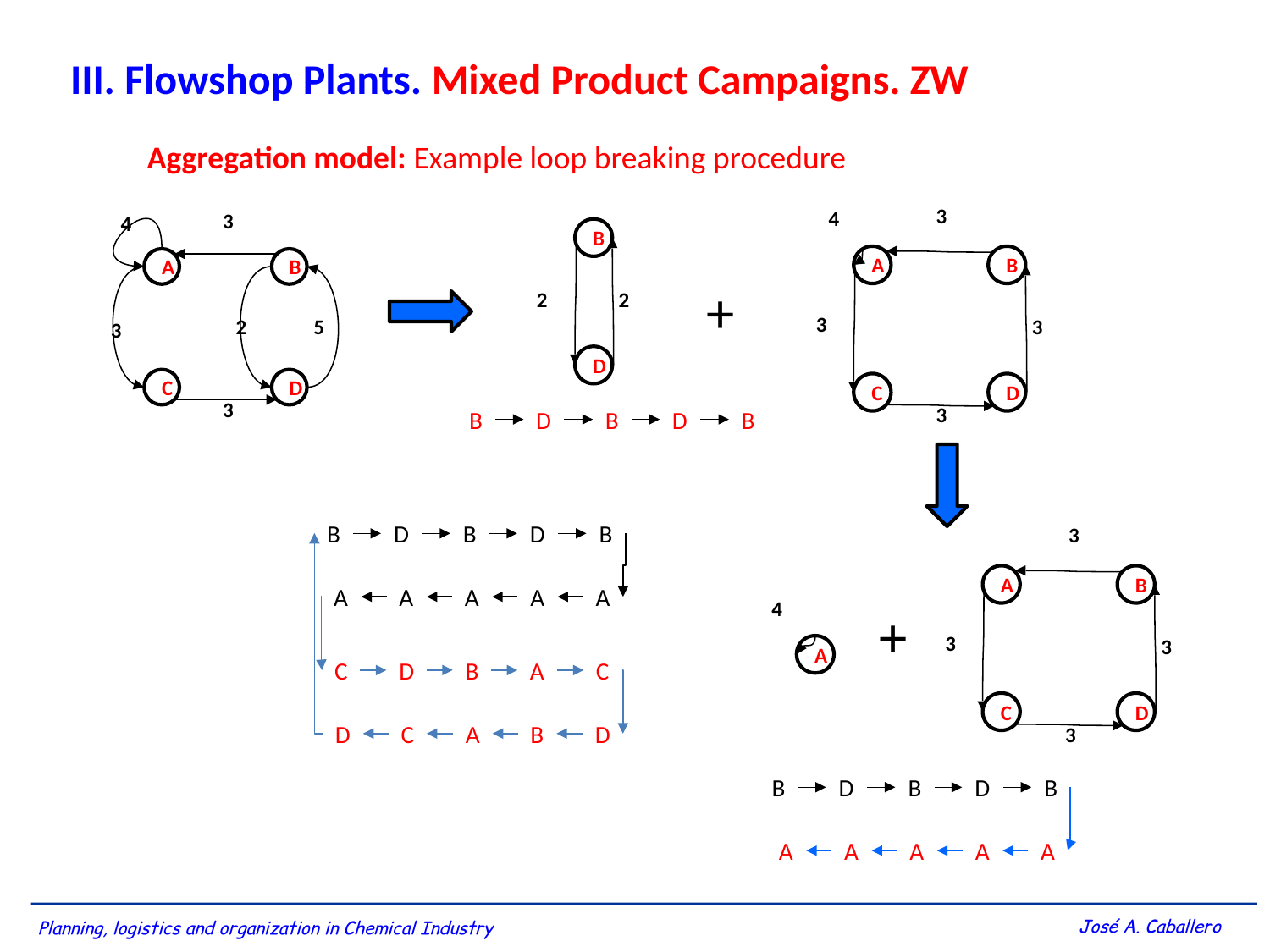

III. Flowshop Plants. Mixed Product Campaigns. ZW
Aggregation model: Example loop breaking procedure
3
4
A
B
3
C
D
3
3
B
2
2
D
+

3
4
A
B
2
5
3
C
D
3
B
D
B
D
B

3
A
B
3
C
D
3
3
+
4
A
B
D
B
D
B
A
A
A
A
A
C
D
B
A
C
D
C
A
B
D
B
D
B
D
B
A
A
A
A
A